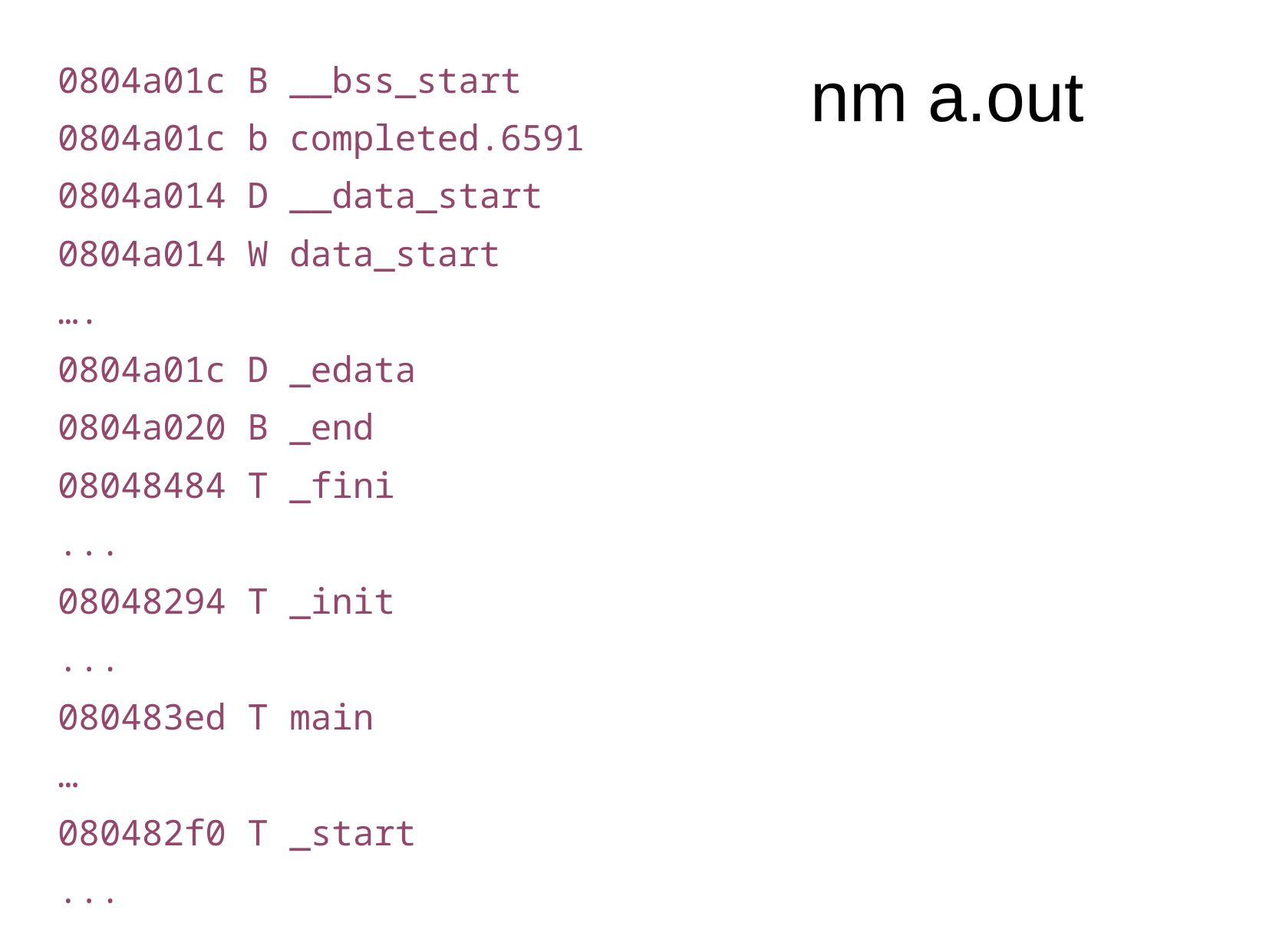

nm a.out
0804a01c B __bss_start
0804a01c b completed.6591
0804a014 D __data_start
0804a014 W data_start
….
0804a01c D _edata
0804a020 B _end
08048484 T _fini
...
08048294 T _init
...
080483ed T main
…
080482f0 T _start
...